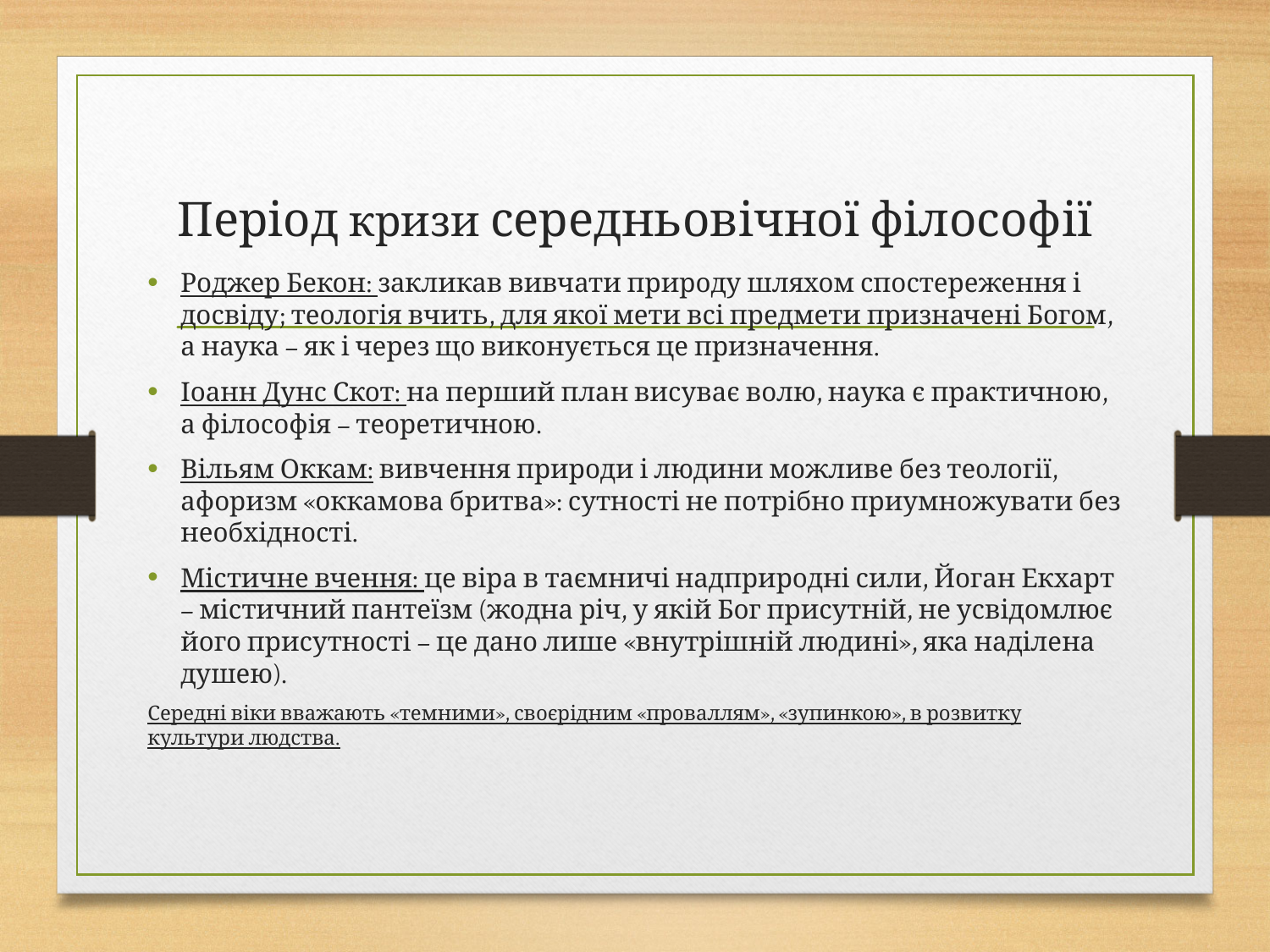

# Період кризи середньовічної філософії
Роджер Бекон: закликав вивчати природу шляхом спостереження і досвіду; теологія вчить, для якої мети всі предмети призначені Богом, а наука – як і через що виконується це призначення.
Іоанн Дунс Скот: на перший план висуває волю, наука є практичною, а філософія – теоретичною.
Вільям Оккам: вивчення природи і людини можливе без теології, афоризм «оккамова бритва»: сутності не потрібно приумножувати без необхідності.
Містичне вчення: це віра в таємничі надприродні сили, Йоган Екхарт – містичний пантеїзм (жодна річ, у якій Бог присутній, не усвідомлює його присутності – це дано лише «внутрішній людині», яка наділена душею).
Середні віки вважають «темними», своєрідним «проваллям», «зупинкою», в розвитку культури людства.